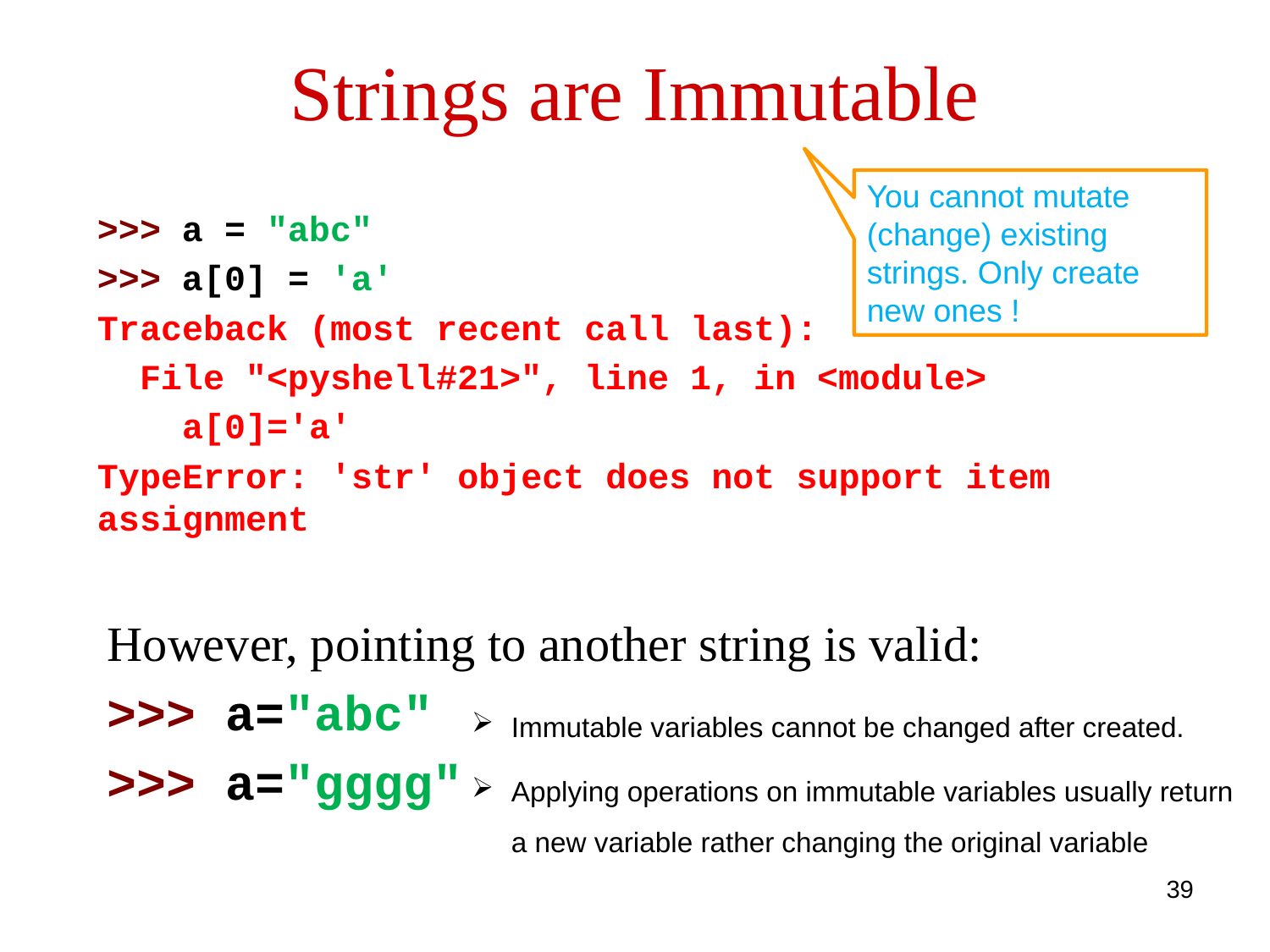

Strings are Immutable
You cannot mutate (change) existing strings. Only create new ones !
>>> a = "abc"
>>> a[0] = 'a'
Traceback (most recent call last):
  File "<pyshell#21>", line 1, in <module>
    a[0]='a'
TypeError: 'str' object does not support item assignment
However, pointing to another string is valid:
>>> a="abc"
>>> a="gggg"
Immutable variables cannot be changed after created.
Applying operations on immutable variables usually return a new variable rather changing the original variable
39